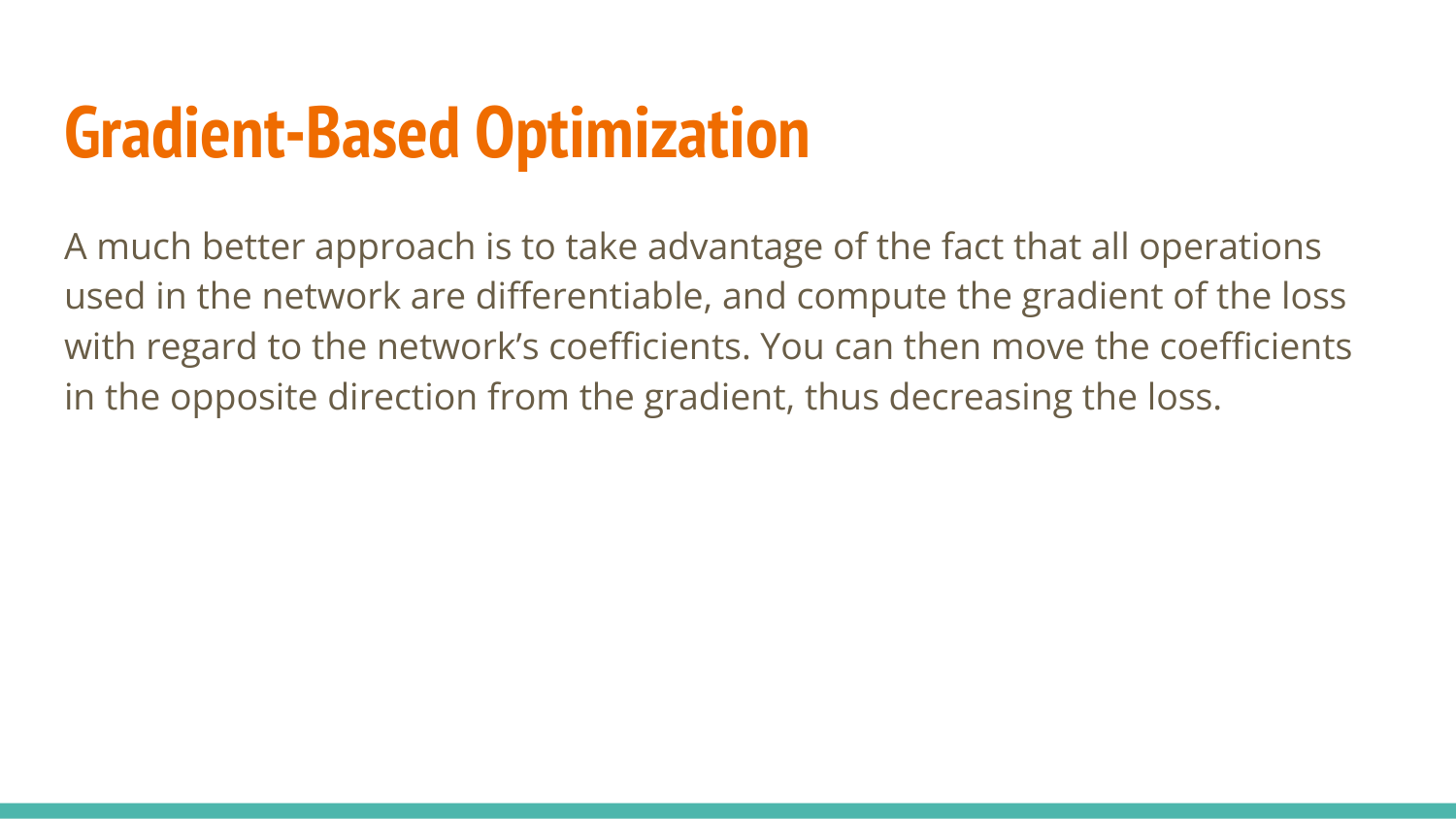

# Gradient-Based Optimization
A much better approach is to take advantage of the fact that all operations used in the network are differentiable, and compute the gradient of the loss with regard to the network’s coefficients. You can then move the coefficients in the opposite direction from the gradient, thus decreasing the loss.